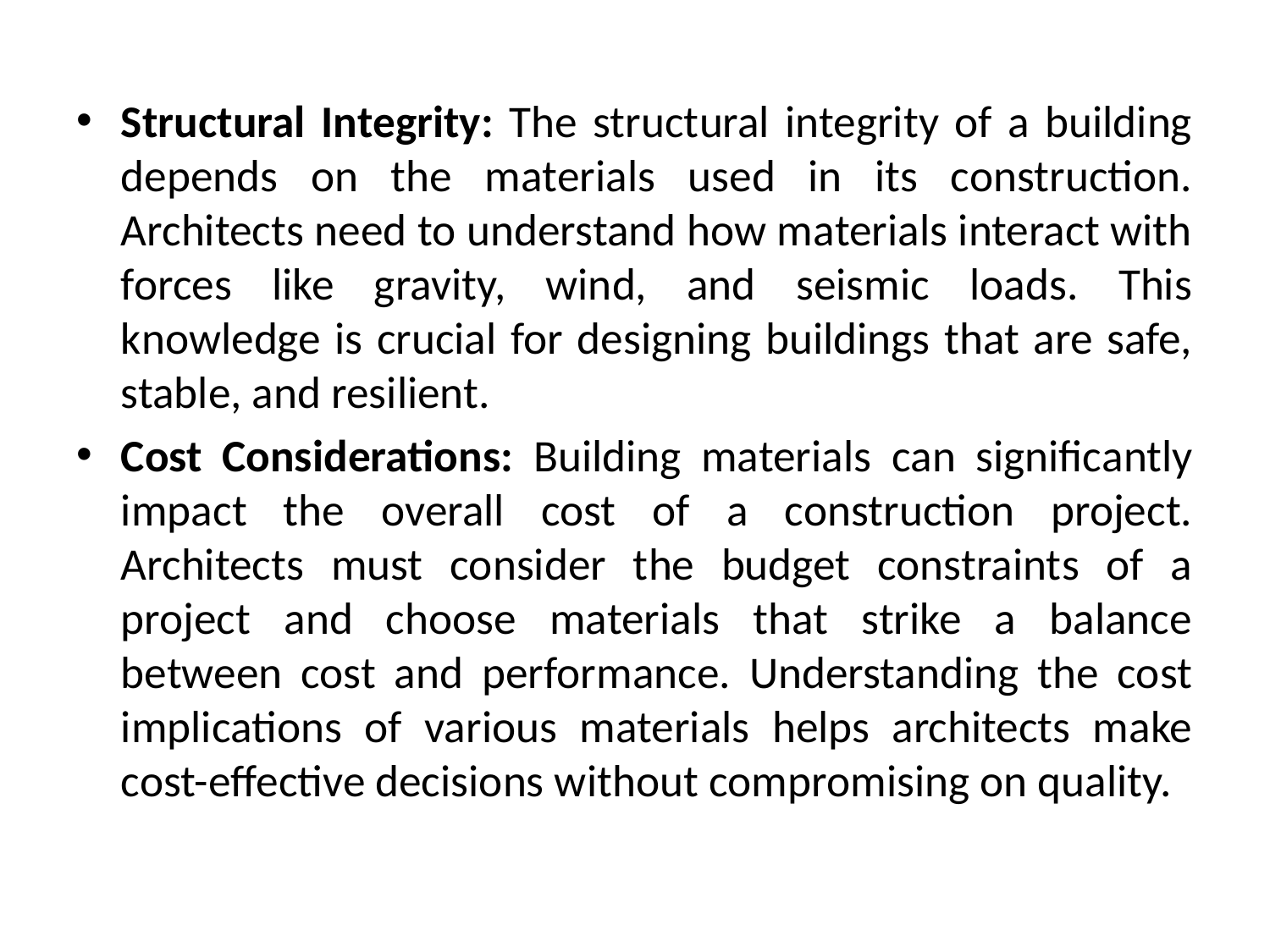

Structural Integrity: The structural integrity of a building depends on the materials used in its construction. Architects need to understand how materials interact with forces like gravity, wind, and seismic loads. This knowledge is crucial for designing buildings that are safe, stable, and resilient.
Cost Considerations: Building materials can significantly impact the overall cost of a construction project. Architects must consider the budget constraints of a project and choose materials that strike a balance between cost and performance. Understanding the cost implications of various materials helps architects make cost-effective decisions without compromising on quality.